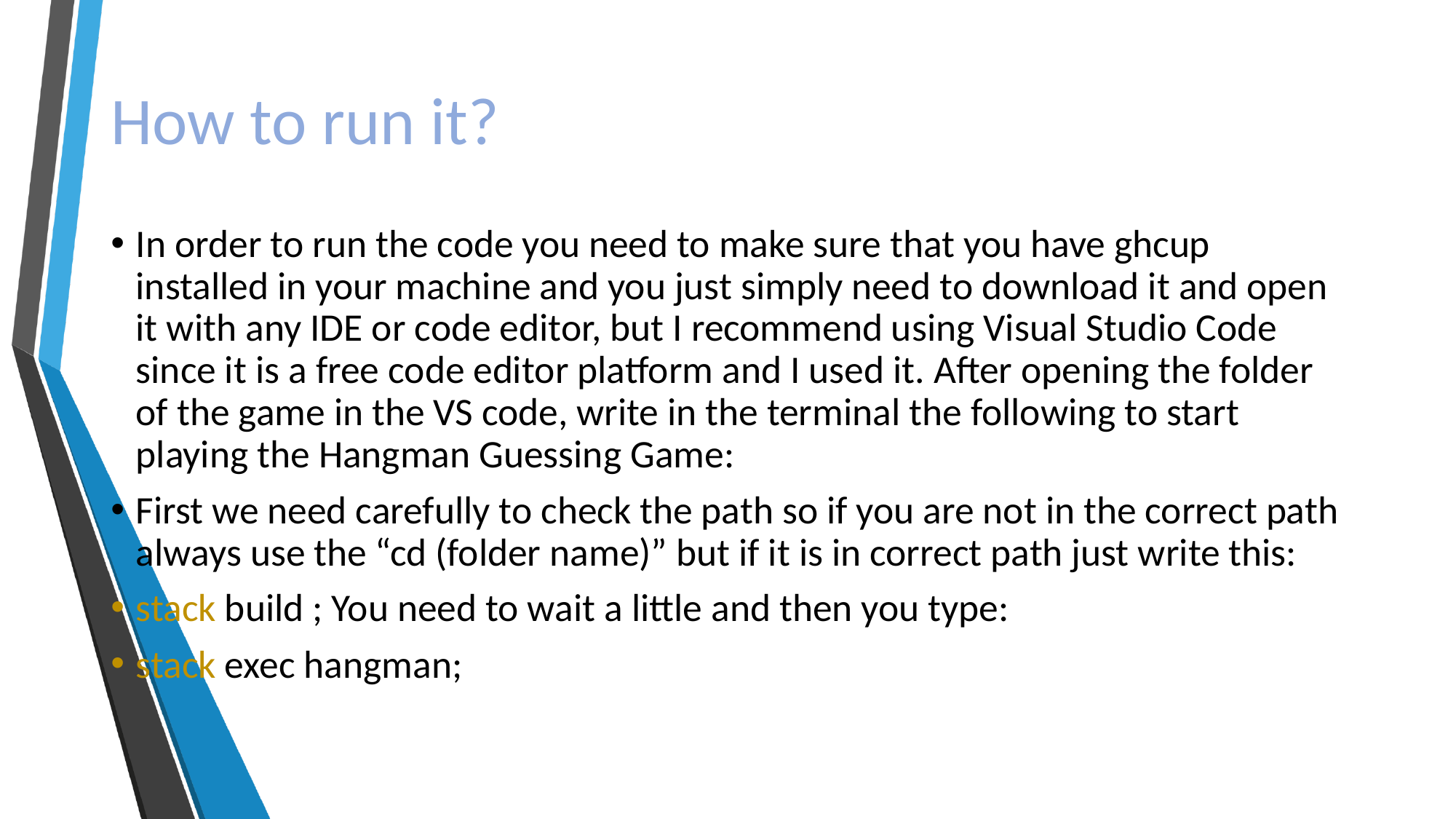

# How to run it?
In order to run the code you need to make sure that you have ghcup installed in your machine and you just simply need to download it and open it with any IDE or code editor, but I recommend using Visual Studio Code since it is a free code editor platform and I used it. After opening the folder of the game in the VS code, write in the terminal the following to start playing the Hangman Guessing Game:
First we need carefully to check the path so if you are not in the correct path always use the “cd (folder name)” but if it is in correct path just write this:
stack build ; You need to wait a little and then you type:
stack exec hangman;